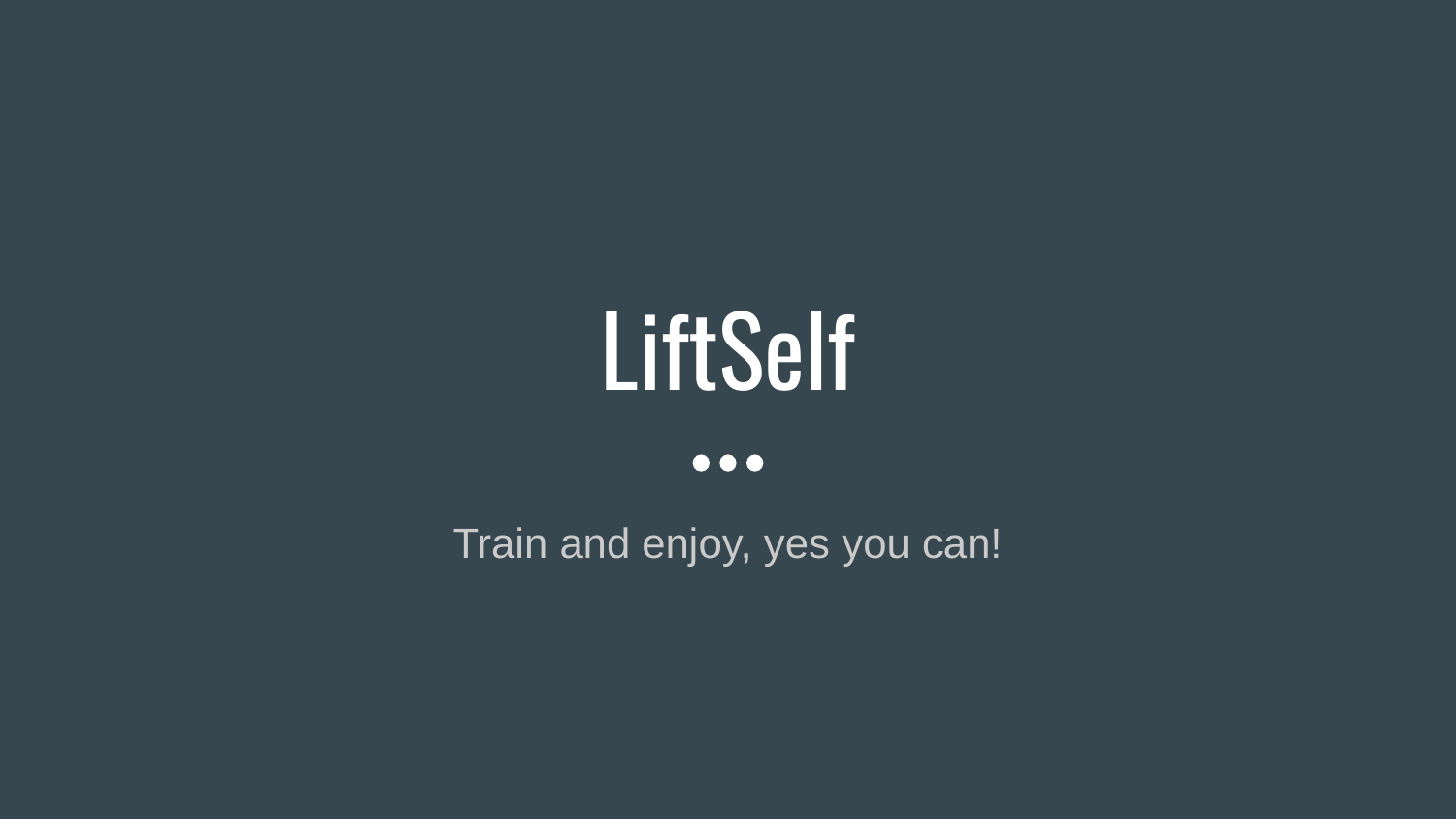

# LiftSelf
Train and enjoy, yes you can!